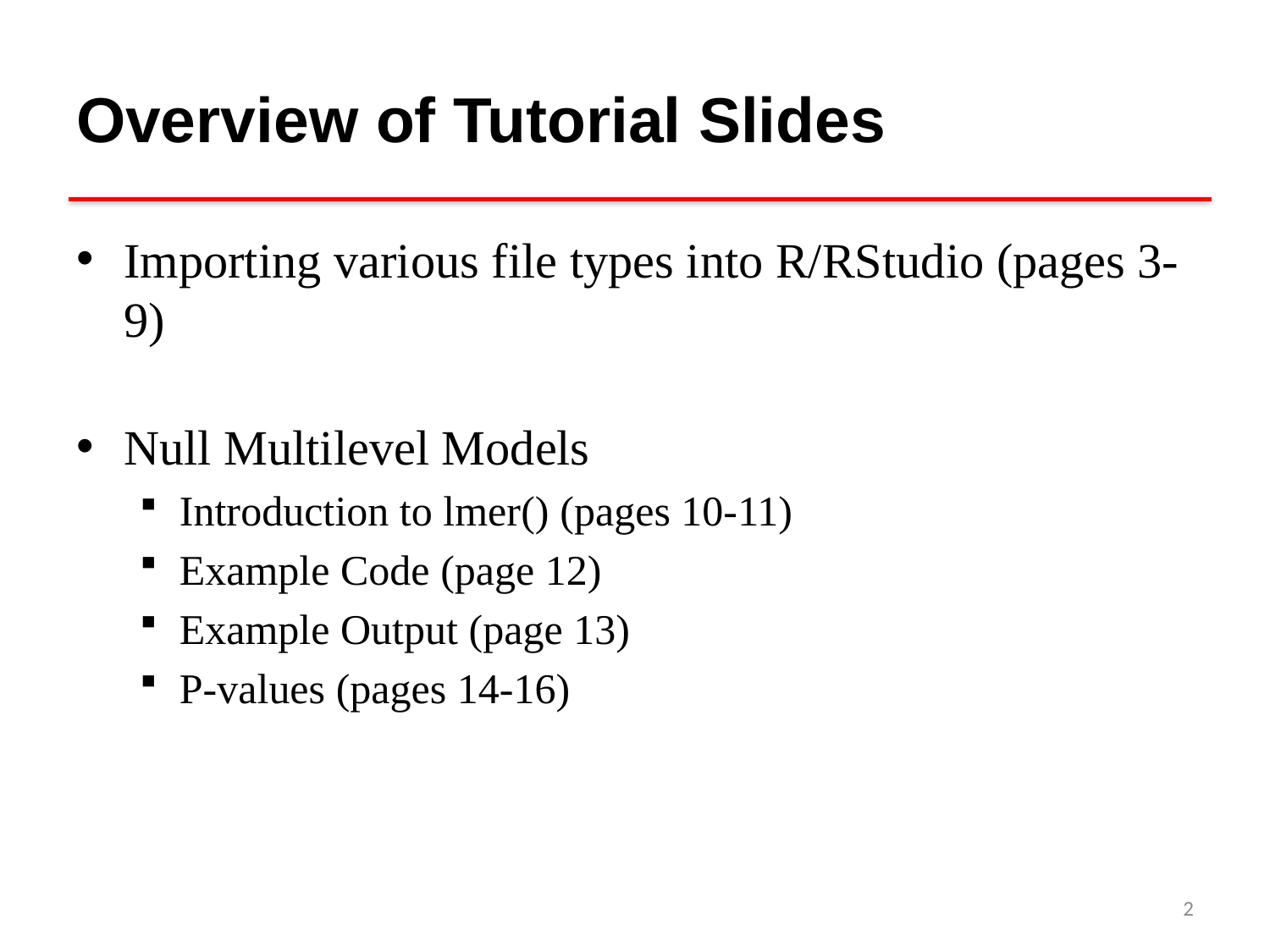

# Overview of Tutorial Slides
Importing various file types into R/RStudio (pages 3-9)

Null Multilevel Models
Introduction to lmer() (pages 10-11)
Example Code (page 12)
Example Output (page 13)
P-values (pages 14-16)

2